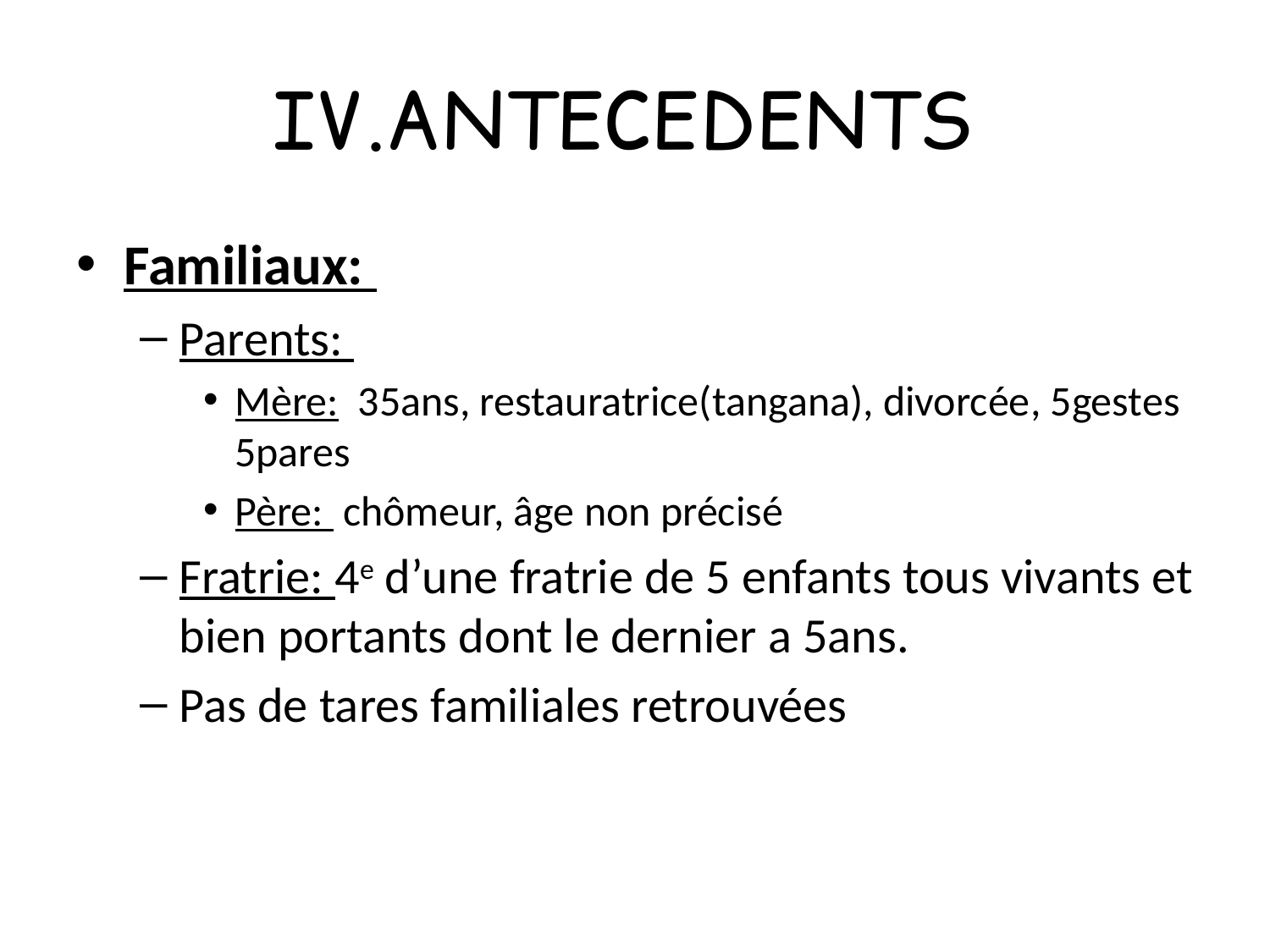

# IV.ANTECEDENTS
Familiaux:
Parents:
Mère:  35ans, restauratrice(tangana), divorcée, 5gestes 5pares
Père:  chômeur, âge non précisé
Fratrie: 4e d’une fratrie de 5 enfants tous vivants et bien portants dont le dernier a 5ans.
Pas de tares familiales retrouvées